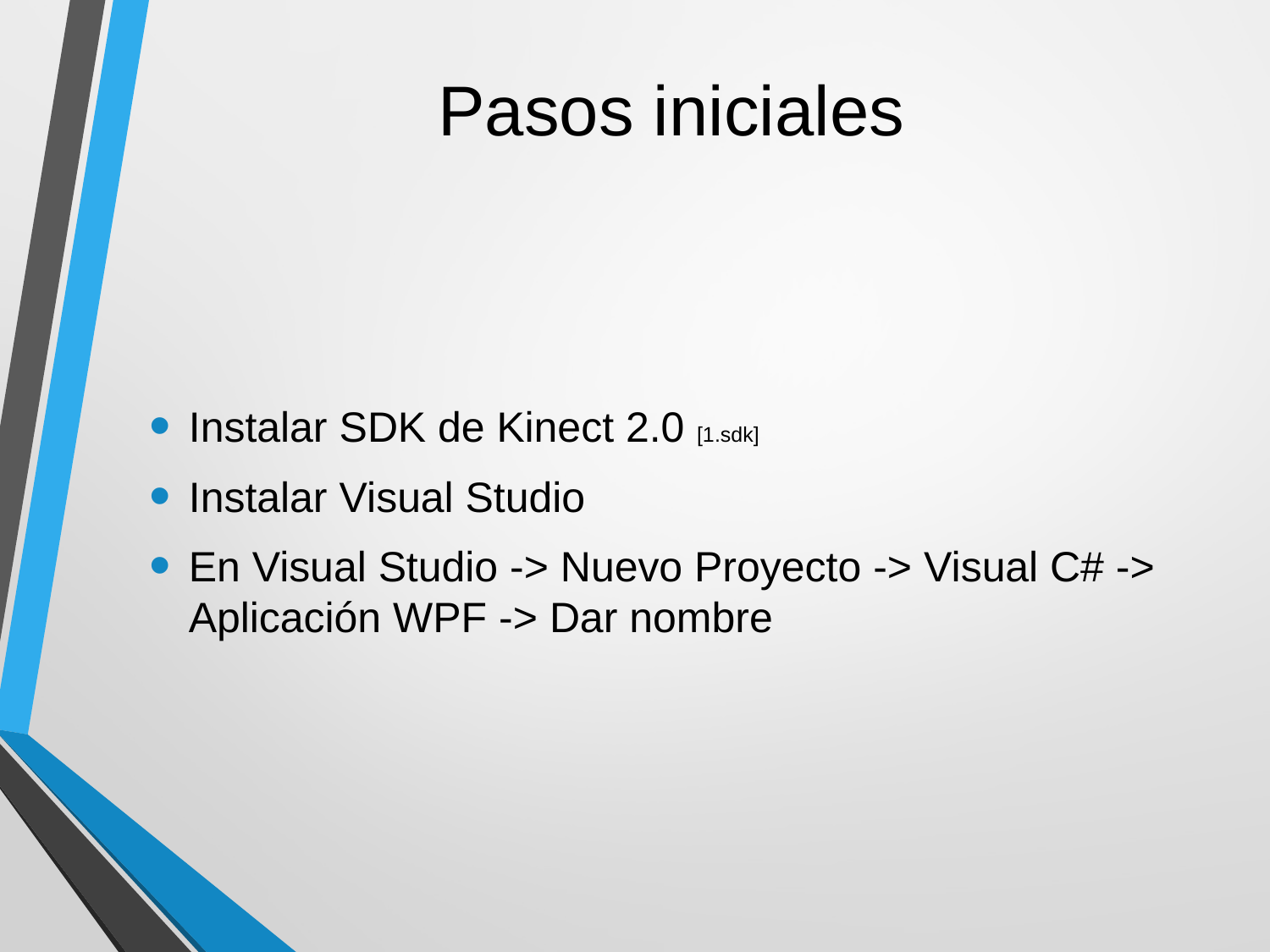

# Pasos iniciales
Instalar SDK de Kinect 2.0 [1.sdk]
Instalar Visual Studio
En Visual Studio -> Nuevo Proyecto -> Visual C# -> Aplicación WPF -> Dar nombre